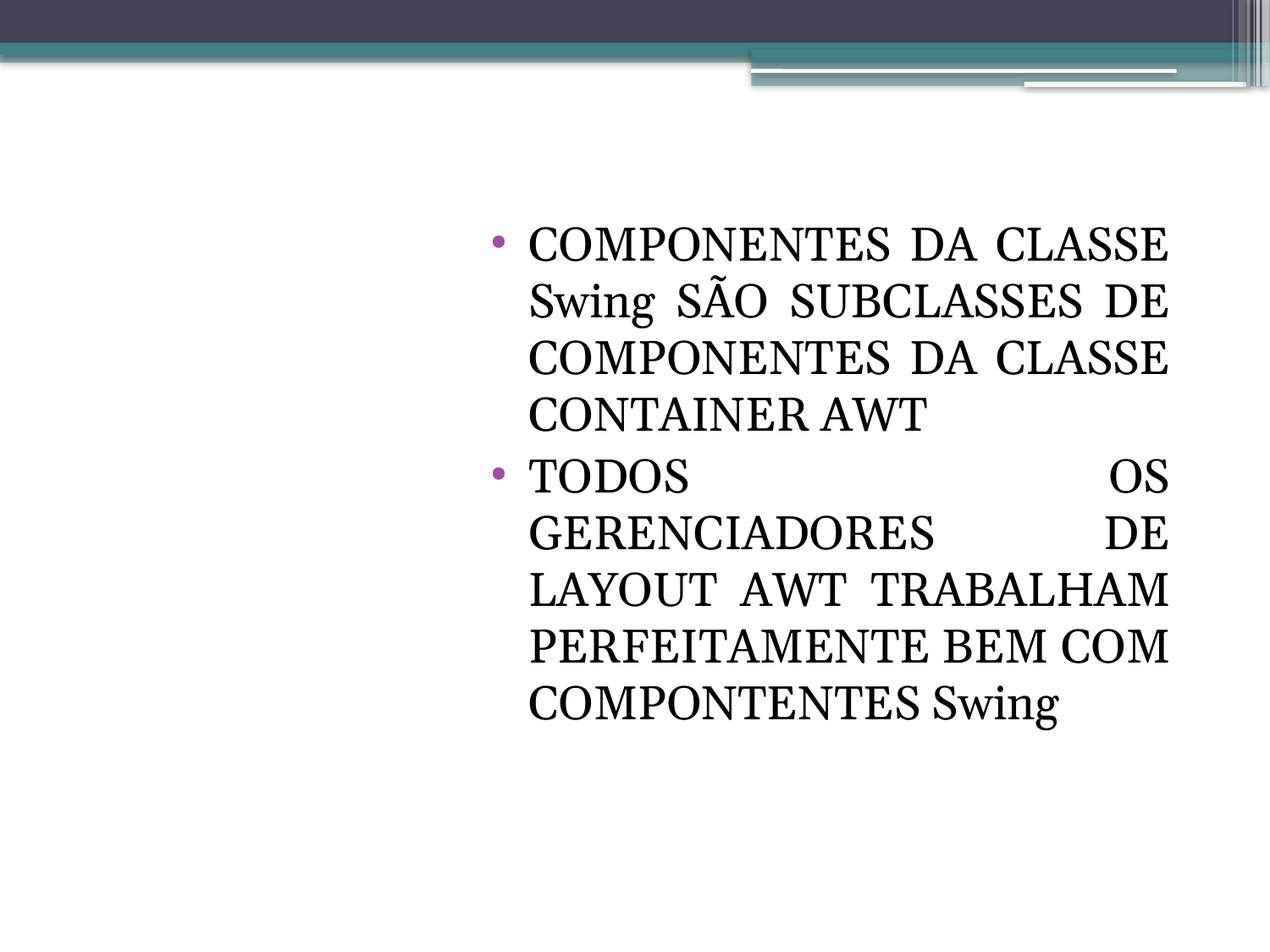

COMPONENTES DA CLASSE Swing SÃO SUBCLASSES DE COMPONENTES DA CLASSE CONTAINER AWT
TODOS OS GERENCIADORES DE LAYOUT AWT TRABALHAM PERFEITAMENTE BEM COM COMPONTENTES Swing
# COMPONENTES